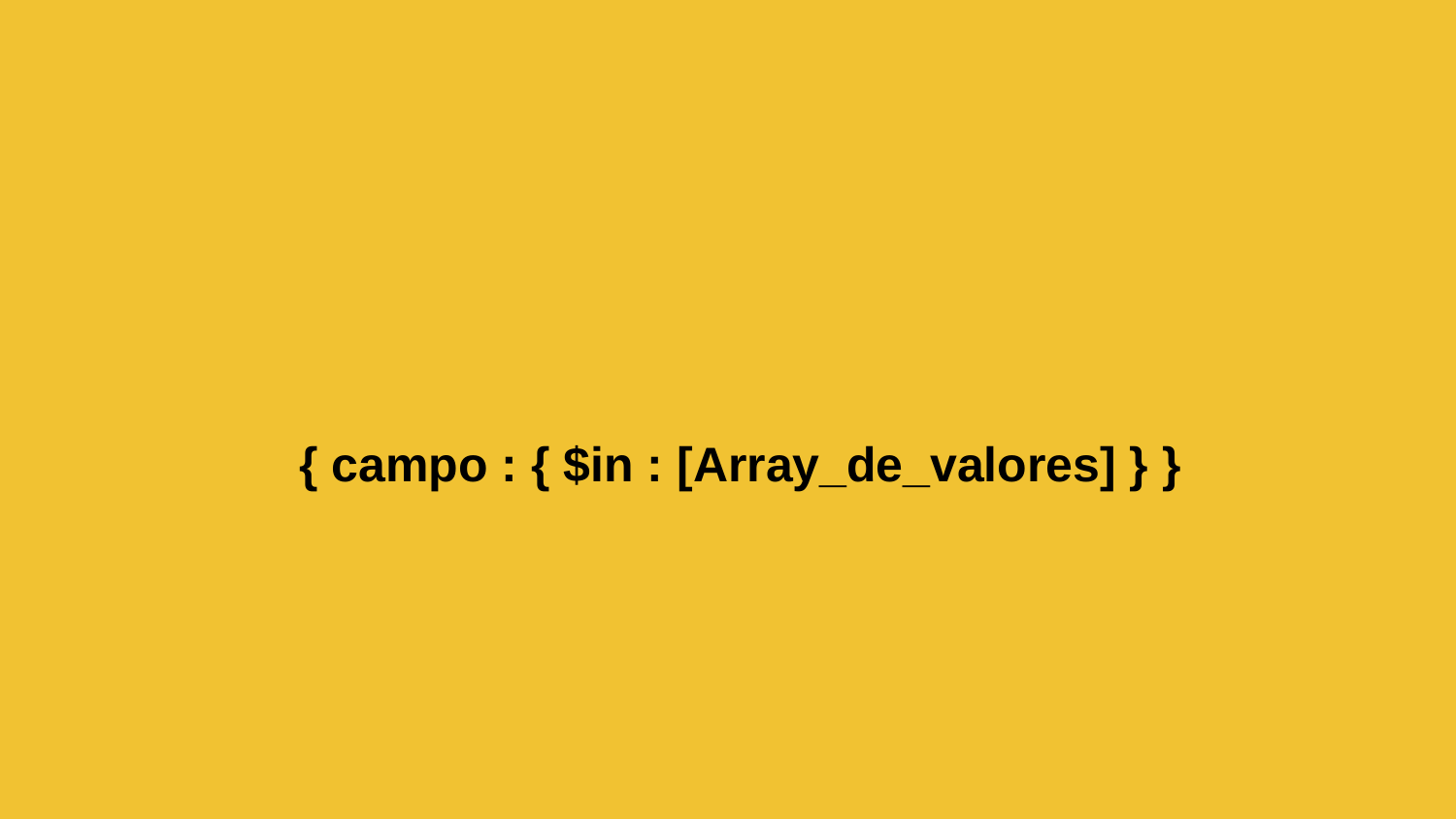

# { campo : { $in : [Array_de_valores] } }